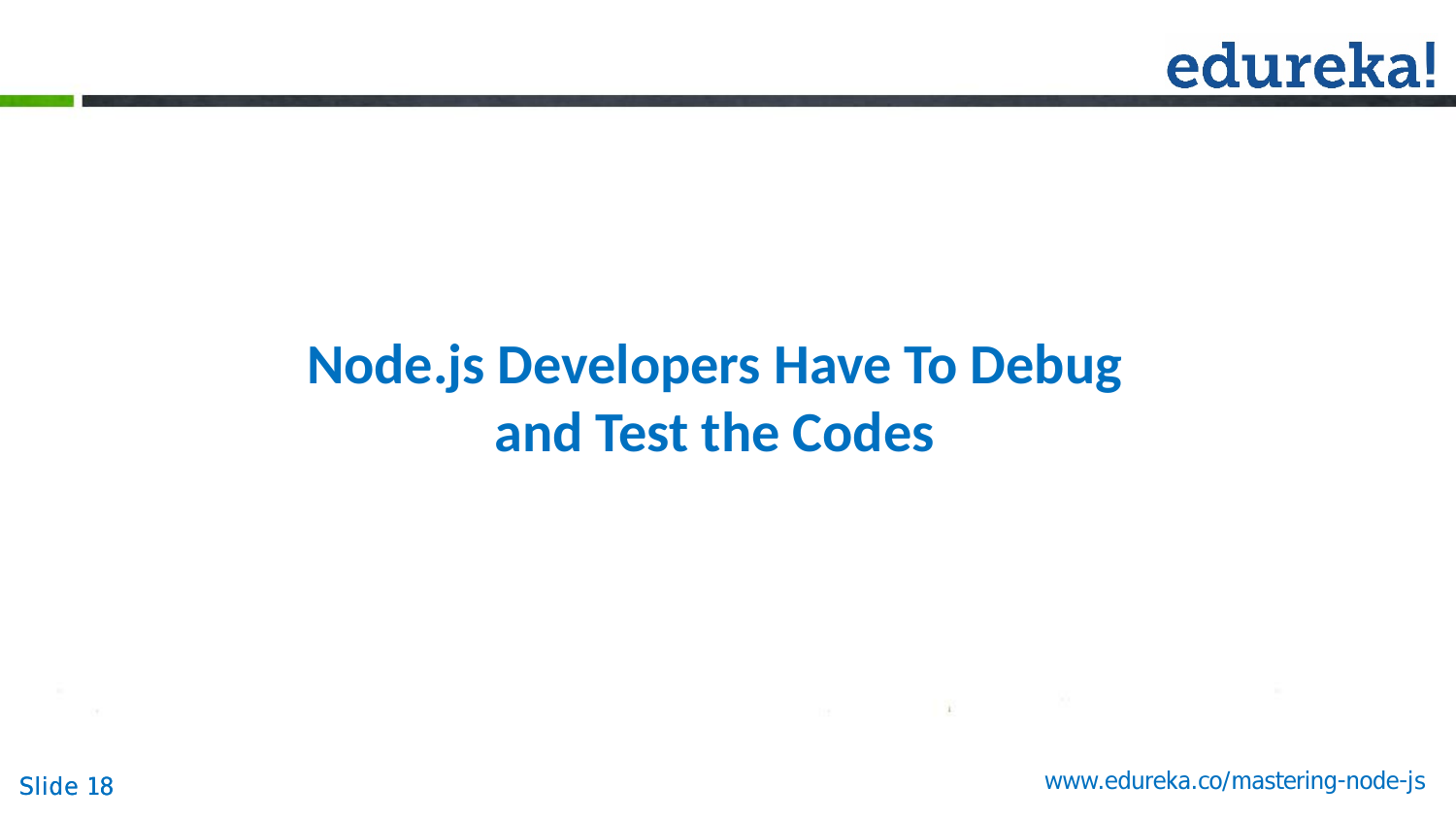

Node.js Developers Have To Debug and Test the Codes